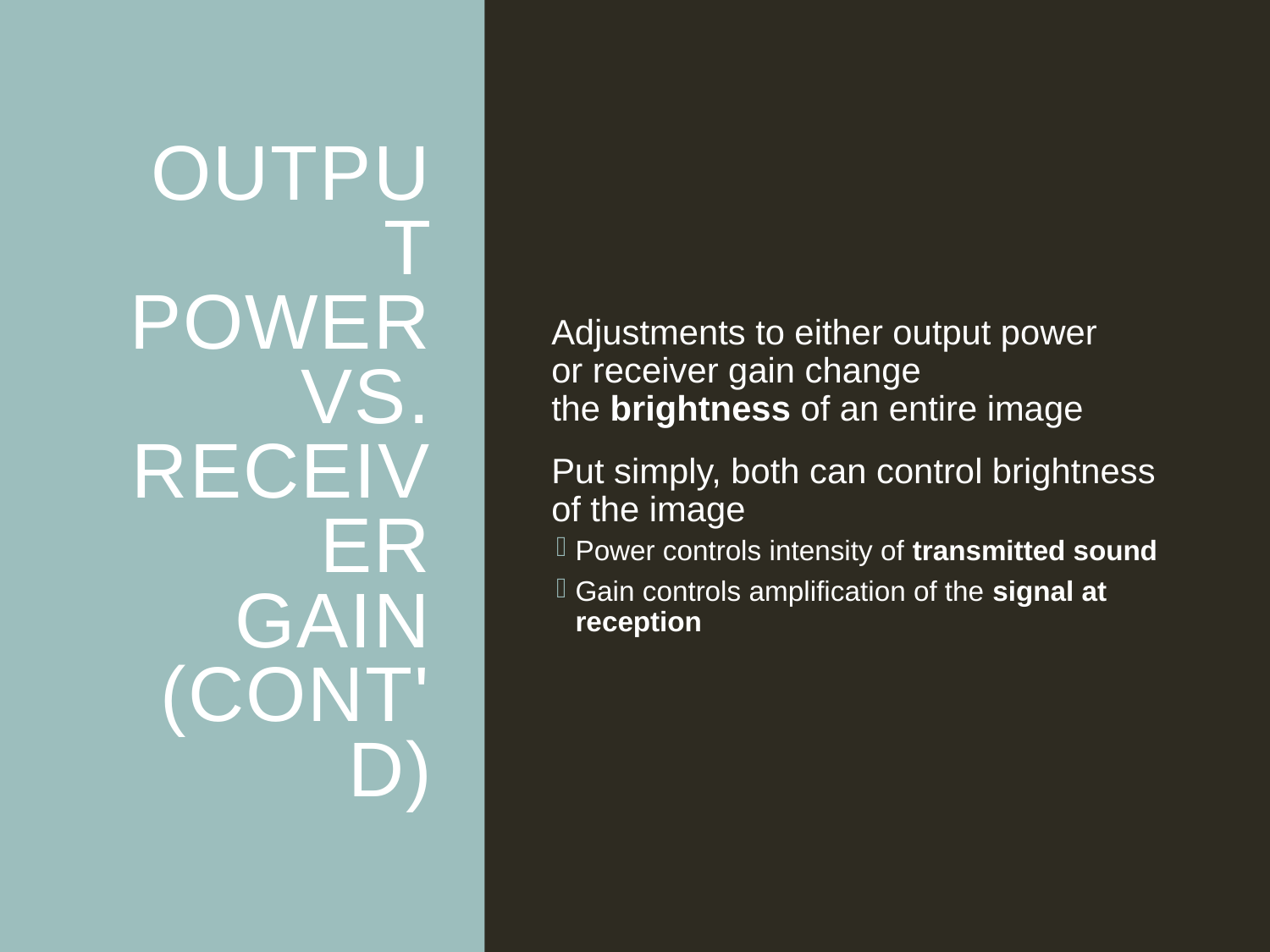

# Output power vs. Receiver gain (cont'd)
Adjustments to either output power or receiver gain change the brightness of an entire image
Put simply, both can control brightness of the image
Power controls intensity of transmitted sound
Gain controls amplification of the signal at reception